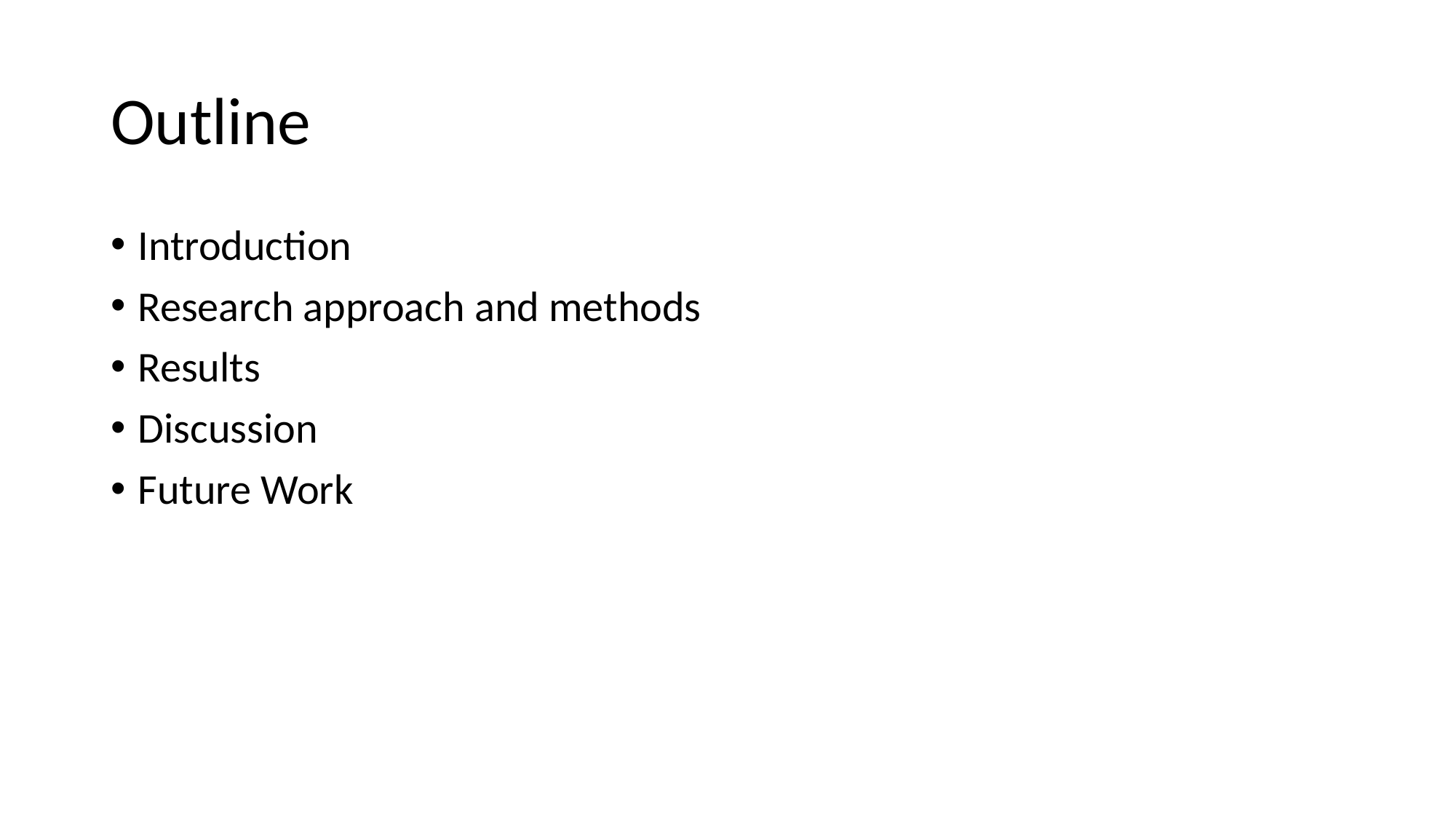

# Outline
Introduction
Research approach and methods
Results
Discussion
Future Work